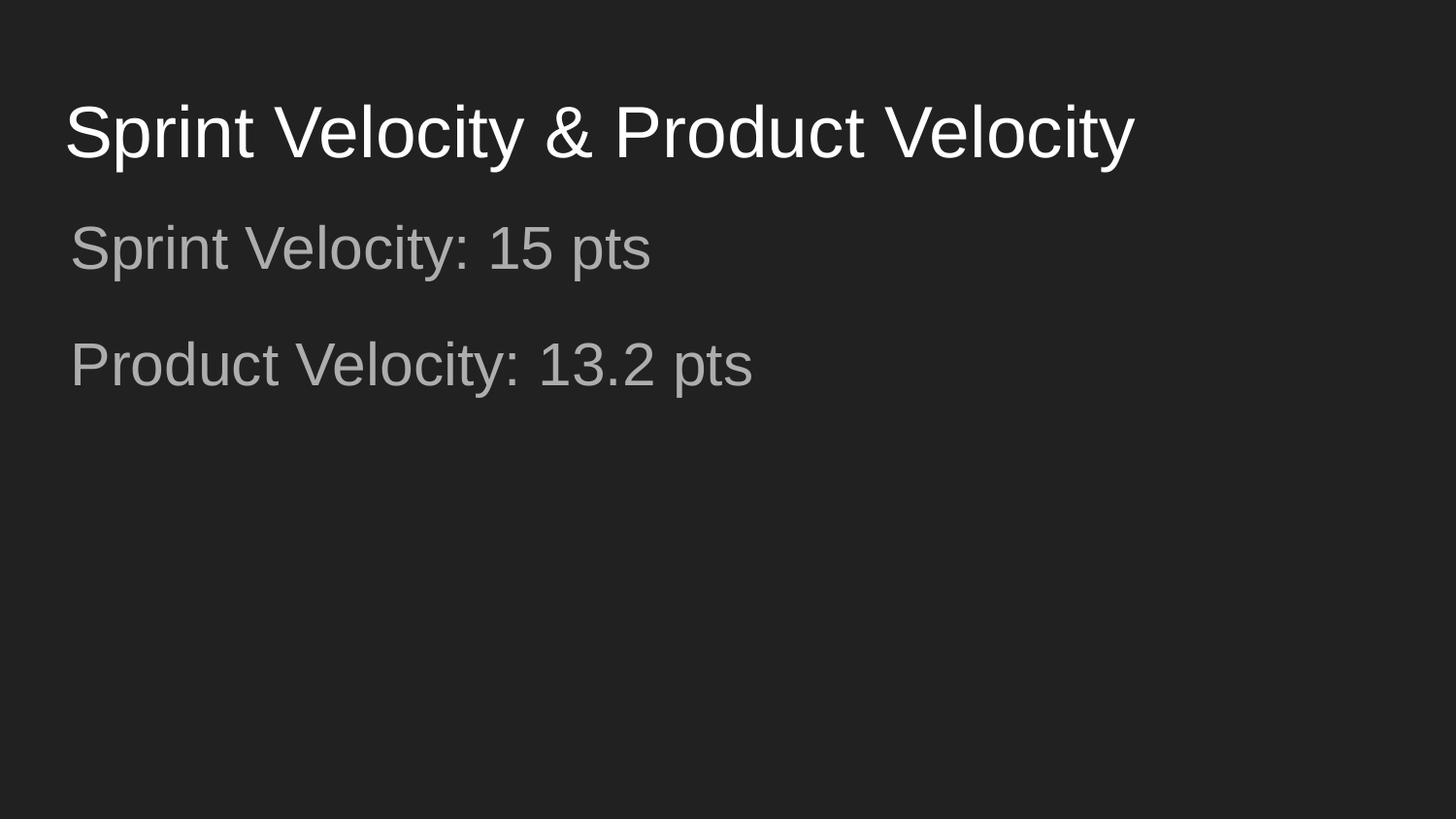

# Sprint Velocity & Product Velocity
Sprint Velocity: 15 pts
Product Velocity: 13.2 pts